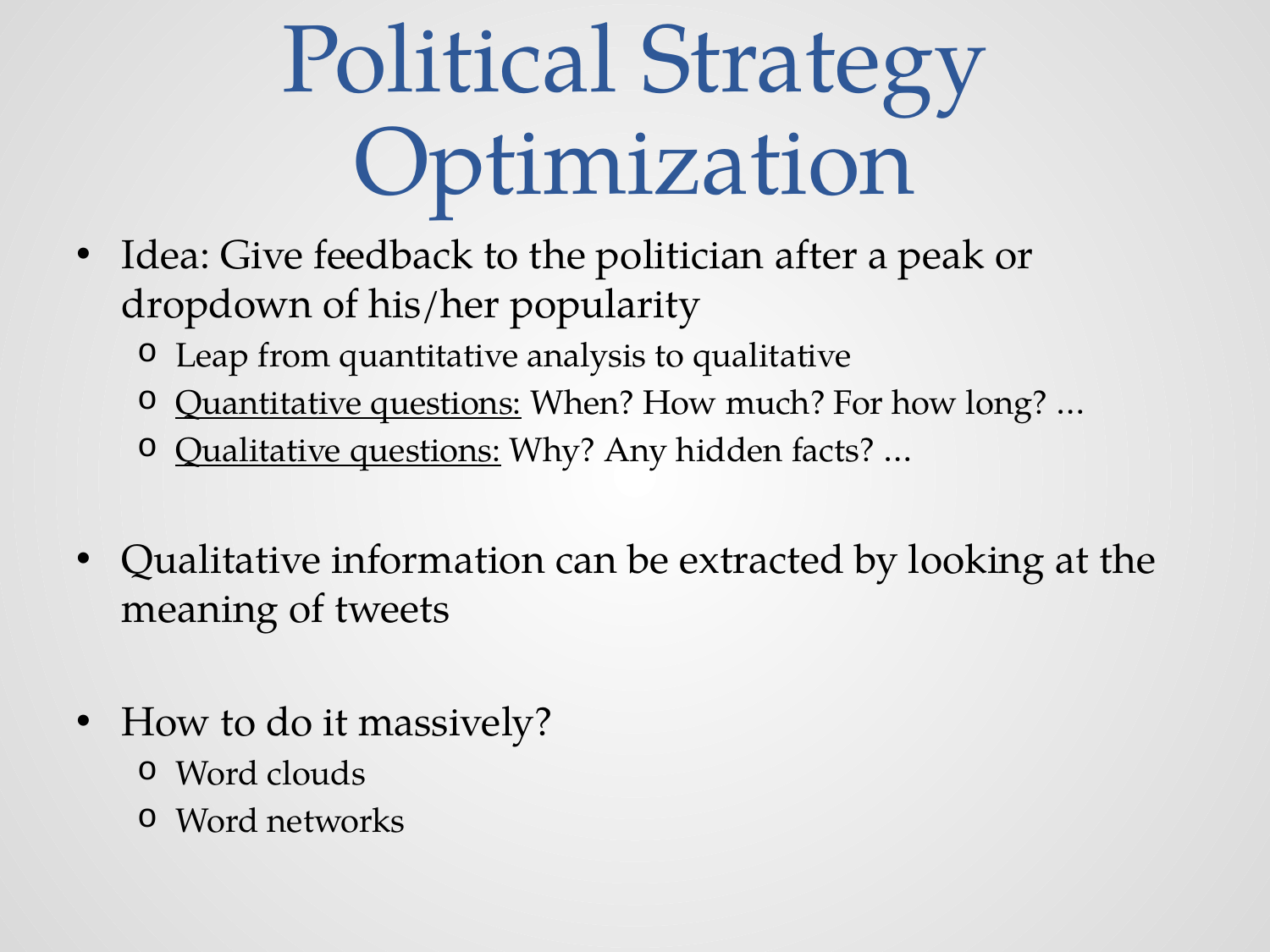

# Political Strategy Optimization
Idea: Give feedback to the politician after a peak or dropdown of his/her popularity
Leap from quantitative analysis to qualitative
Quantitative questions: When? How much? For how long? …
Qualitative questions: Why? Any hidden facts? …

Qualitative information can be extracted by looking at the meaning of tweets

How to do it massively?
Word clouds
Word networks